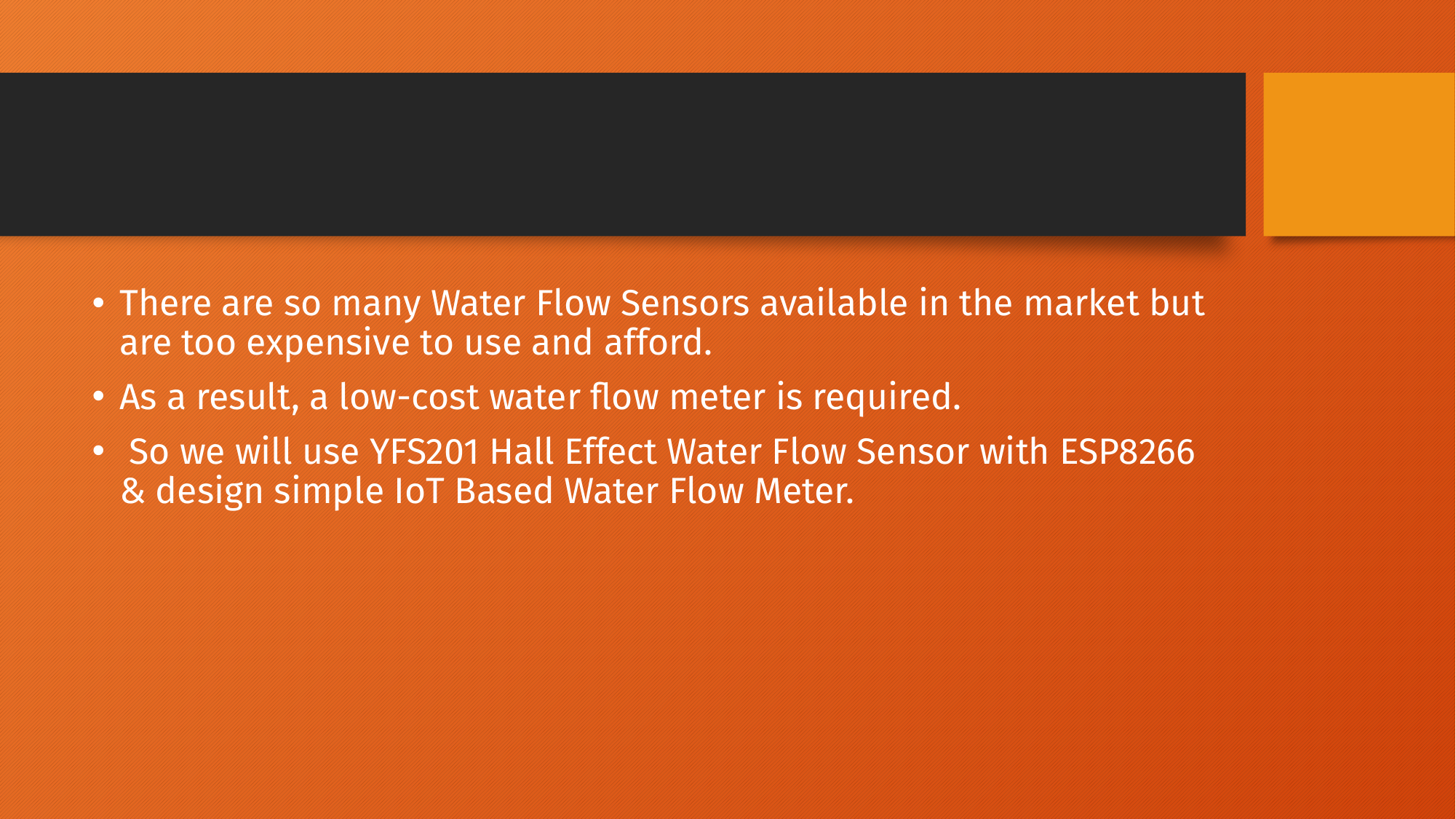

#
There are so many Water Flow Sensors available in the market but are too expensive to use and afford.
As a result, a low-cost water flow meter is required.
 So we will use YFS201 Hall Effect Water Flow Sensor with ESP8266 & design simple IoT Based Water Flow Meter.